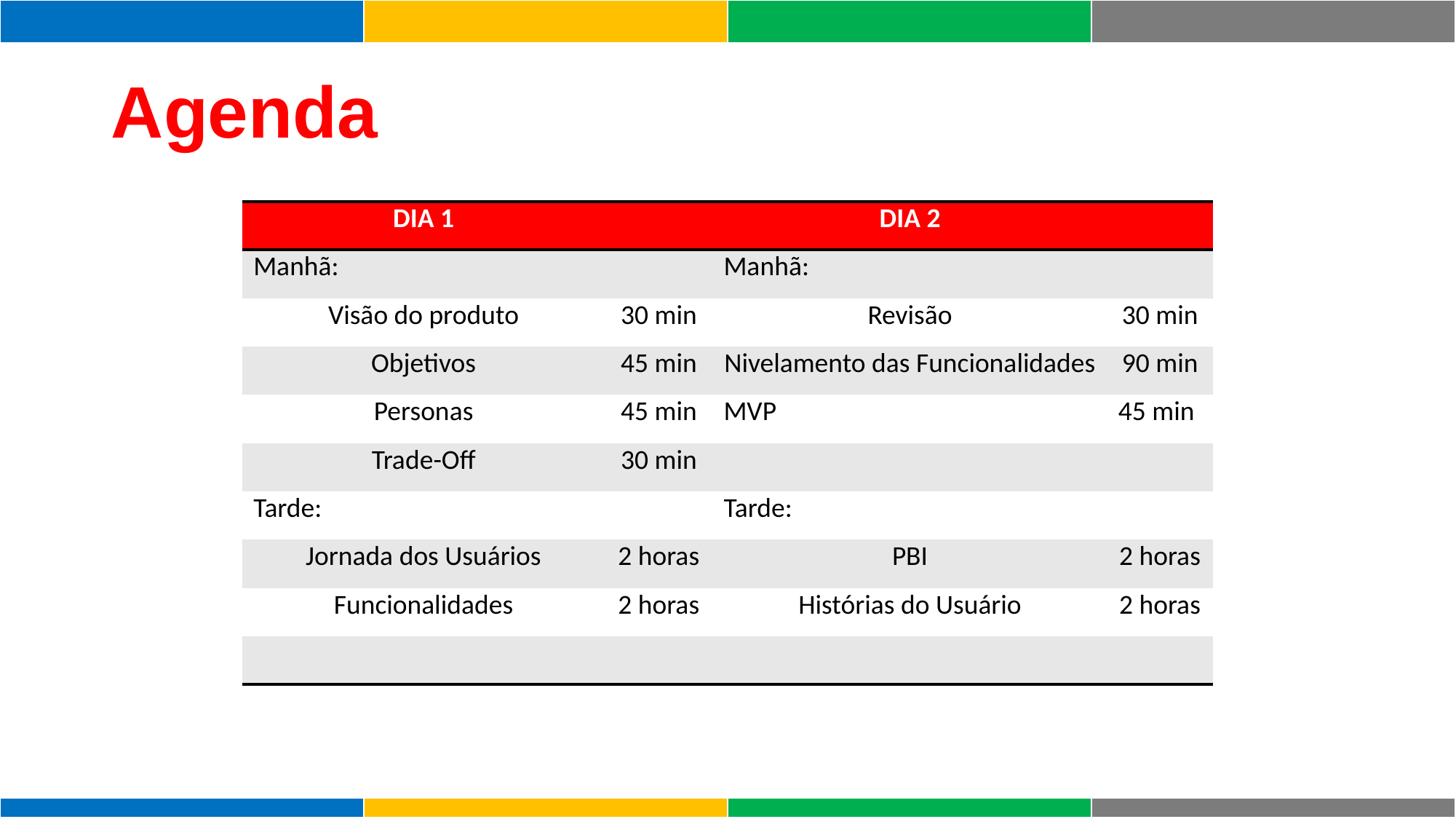

|  |  |  |  |
| --- | --- | --- | --- |
Agenda
| DIA 1 |  | DIA 2 |  |
| --- | --- | --- | --- |
| Manhã: |  | Manhã: |  |
| Visão do produto | 30 min | Revisão | 30 min |
| Objetivos | 45 min | Nivelamento das Funcionalidades | 90 min |
| Personas | 45 min | MVP | 45 min |
| Trade-Off | 30 min |  |  |
| Tarde: |  | Tarde: |  |
| Jornada dos Usuários | 2 horas | PBI | 2 horas |
| Funcionalidades | 2 horas | Histórias do Usuário | 2 horas |
|  |  |  |  |
|  |  |  |  |
| --- | --- | --- | --- |